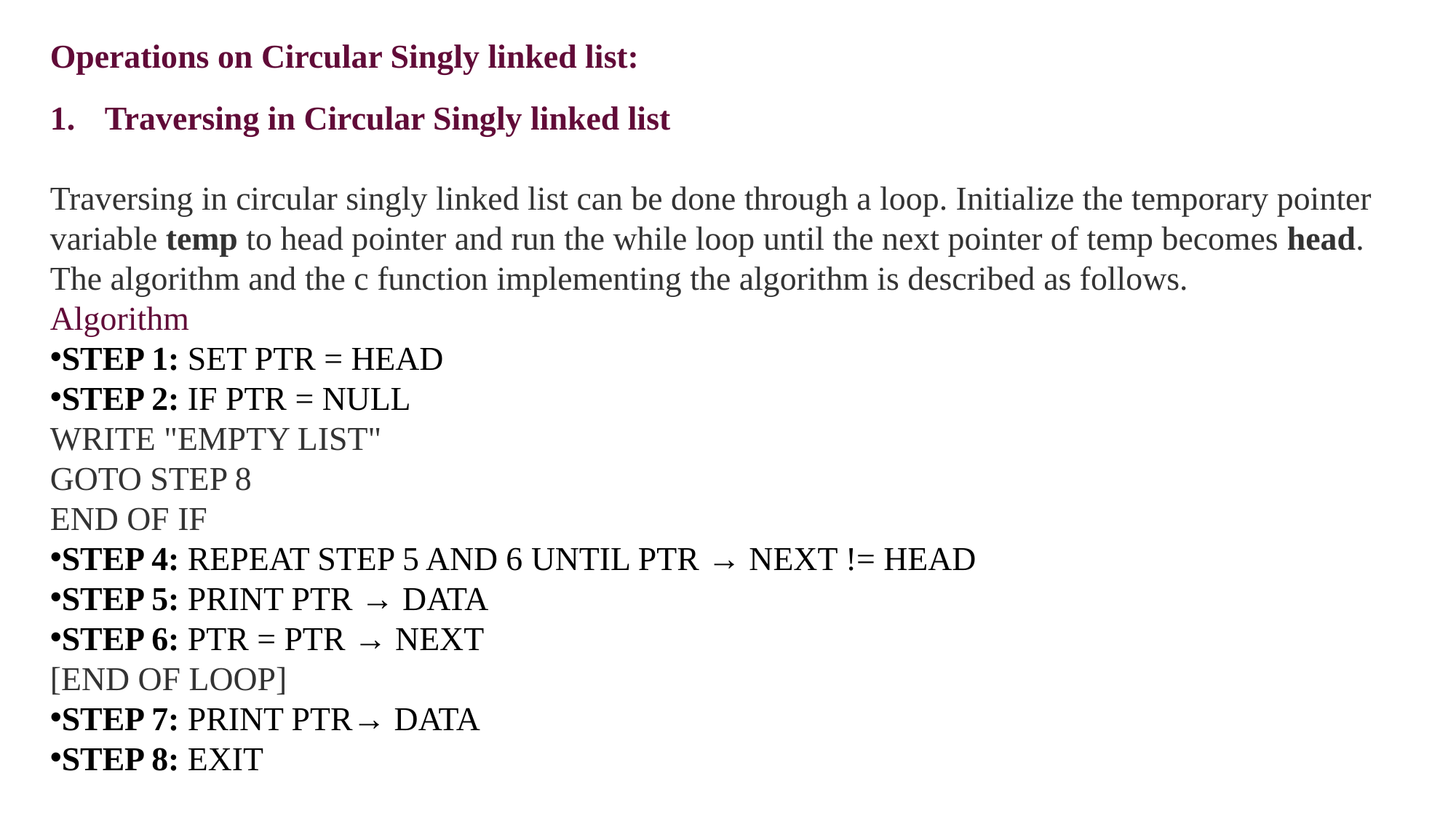

Operations on Circular Singly linked list:
Traversing in Circular Singly linked list

Traversing in circular singly linked list can be done through a loop. Initialize the temporary pointer variable temp to head pointer and run the while loop until the next pointer of temp becomes head. The algorithm and the c function implementing the algorithm is described as follows.
Algorithm
STEP 1: SET PTR = HEAD
STEP 2: IF PTR = NULL
WRITE "EMPTY LIST"
GOTO STEP 8
END OF IF
STEP 4: REPEAT STEP 5 AND 6 UNTIL PTR → NEXT != HEAD
STEP 5: PRINT PTR → DATA
STEP 6: PTR = PTR → NEXT
[END OF LOOP]
STEP 7: PRINT PTR→ DATA
STEP 8: EXIT